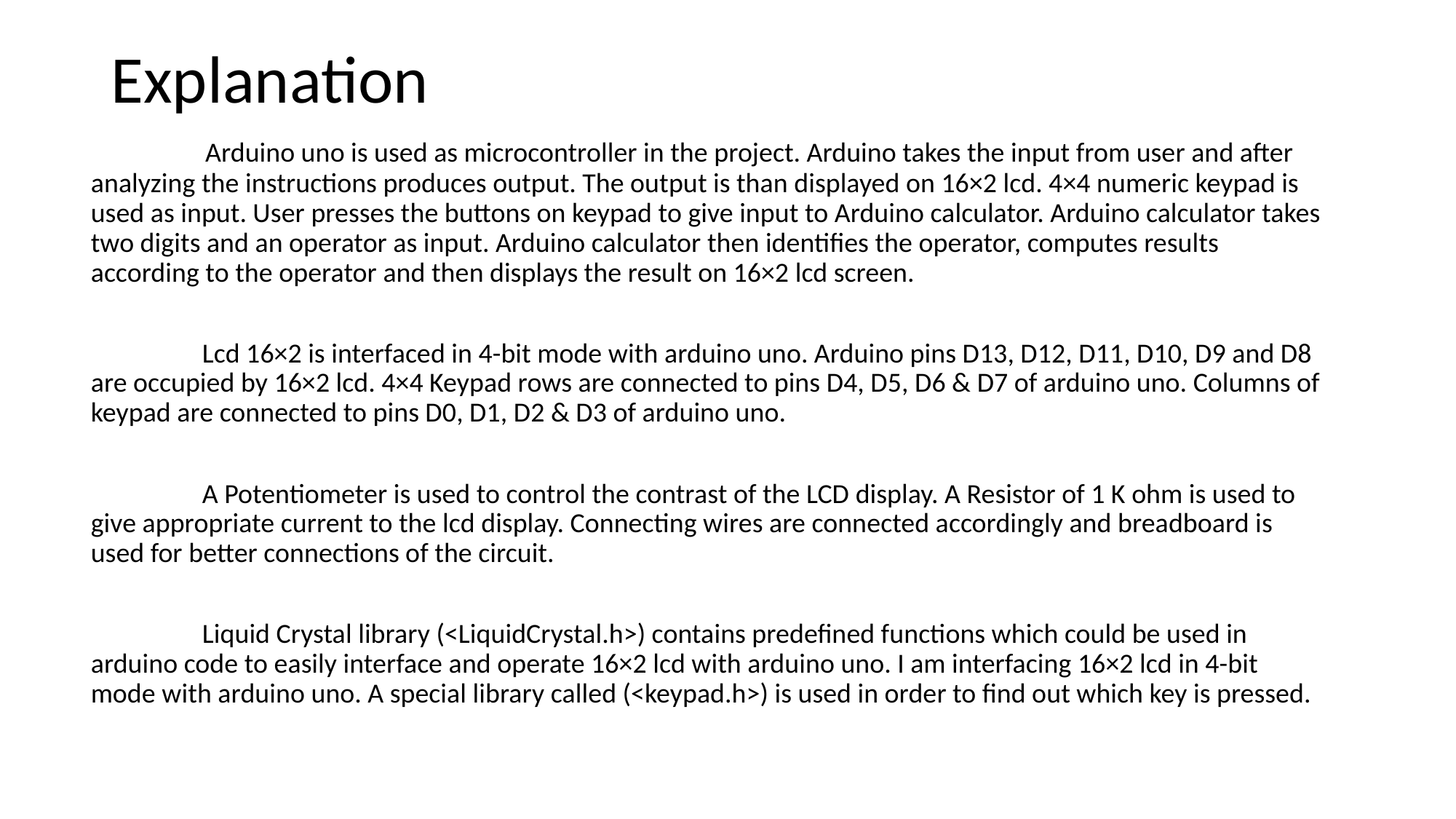

# Explanation
                 Arduino uno is used as microcontroller in the project. Arduino takes the input from user and after analyzing the instructions produces output. The output is than displayed on 16×2 lcd. 4×4 numeric keypad is used as input. User presses the buttons on keypad to give input to Arduino calculator. Arduino calculator takes two digits and an operator as input. Arduino calculator then identifies the operator, computes results according to the operator and then displays the result on 16×2 lcd screen.

                  Lcd 16×2 is interfaced in 4-bit mode with arduino uno. Arduino pins D13, D12, D11, D10, D9 and D8 are occupied by 16×2 lcd. 4×4 Keypad rows are connected to pins D4, D5, D6 & D7 of arduino uno. Columns of keypad are connected to pins D0, D1, D2 & D3 of arduino uno.

                  A Potentiometer is used to control the contrast of the LCD display. A Resistor of 1 K ohm is used to give appropriate current to the lcd display. Connecting wires are connected accordingly and breadboard is used for better connections of the circuit.

                  Liquid Crystal library (<LiquidCrystal.h>) contains predefined functions which could be used in arduino code to easily interface and operate 16×2 lcd with arduino uno. I am interfacing 16×2 lcd in 4-bit mode with arduino uno. A special library called (<keypad.h>) is used in order to find out which key is pressed.